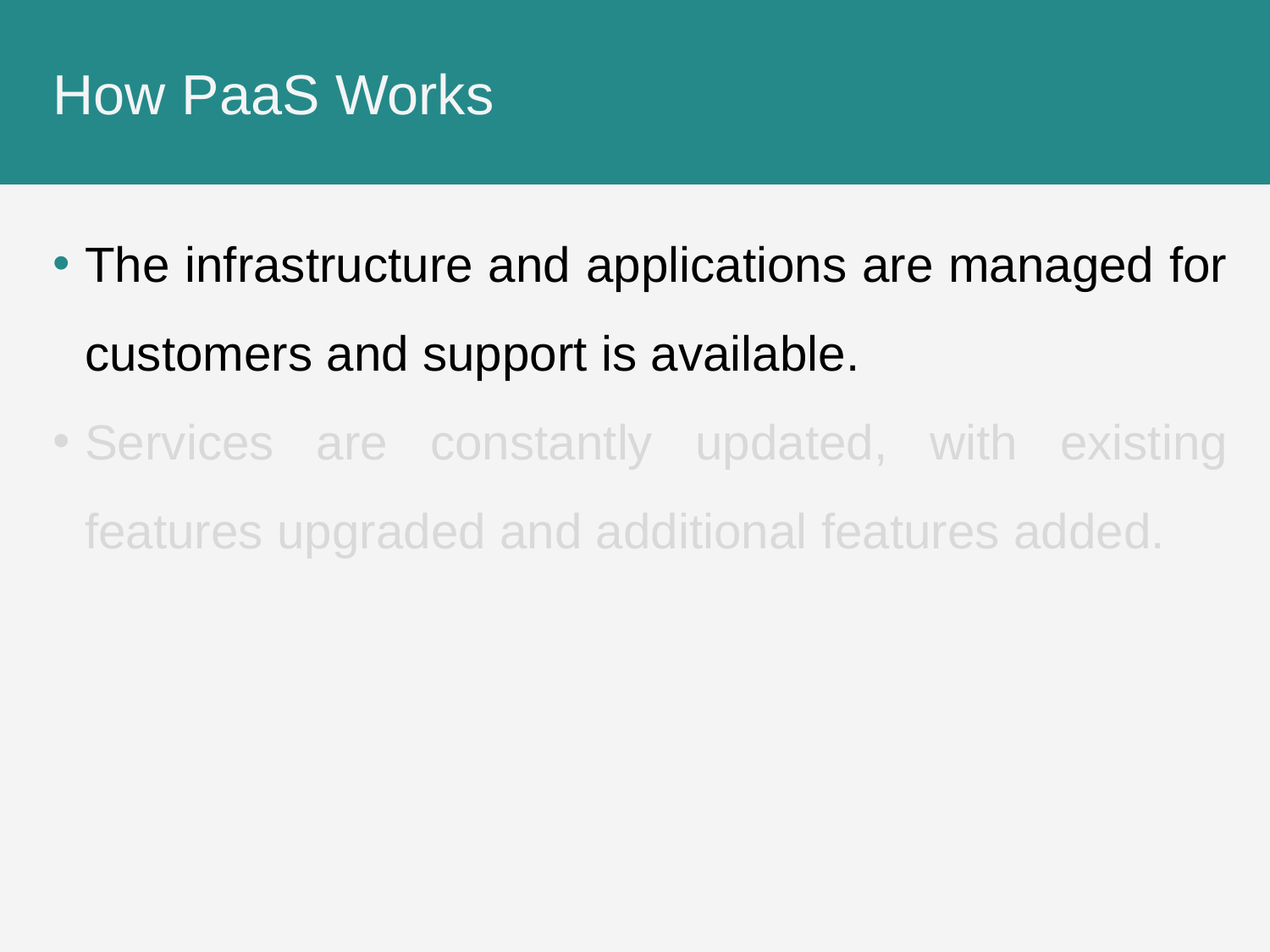

# How PaaS Works
The infrastructure and applications are managed for customers and support is available.
Services are constantly updated, with existing features upgraded and additional features added.